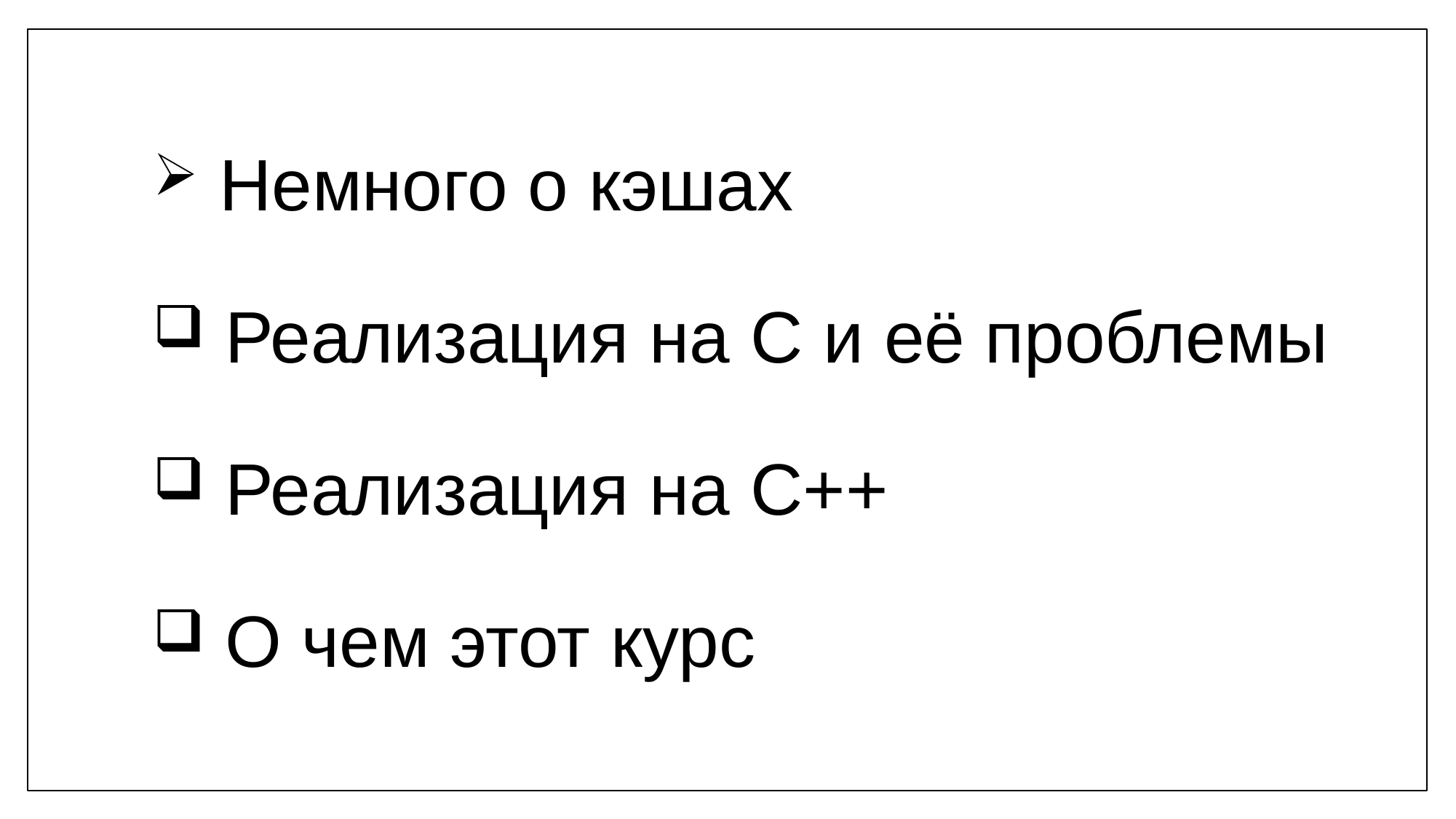

Немного о кэшах
 Реализация на C и её проблемы
 Реализация на C++
 О чем этот курс